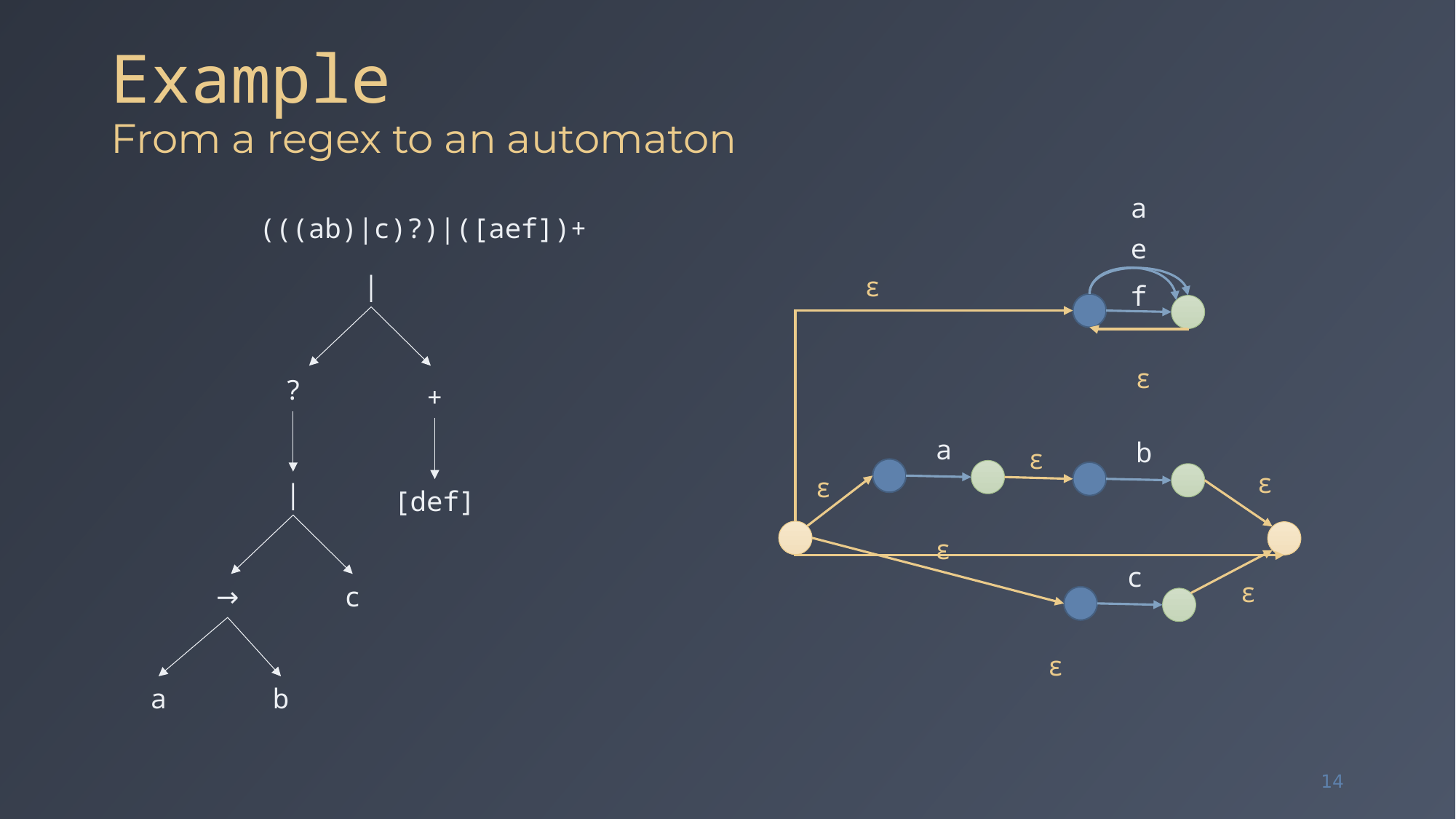

# Example From a regex to an automaton
a
(((ab)|c)?)|([aef])+
e
|
ε
f

ε
?
+
a
b
ε

ε

ε
|
[def]

ε
c
ε
→
c

ε
a
b
14